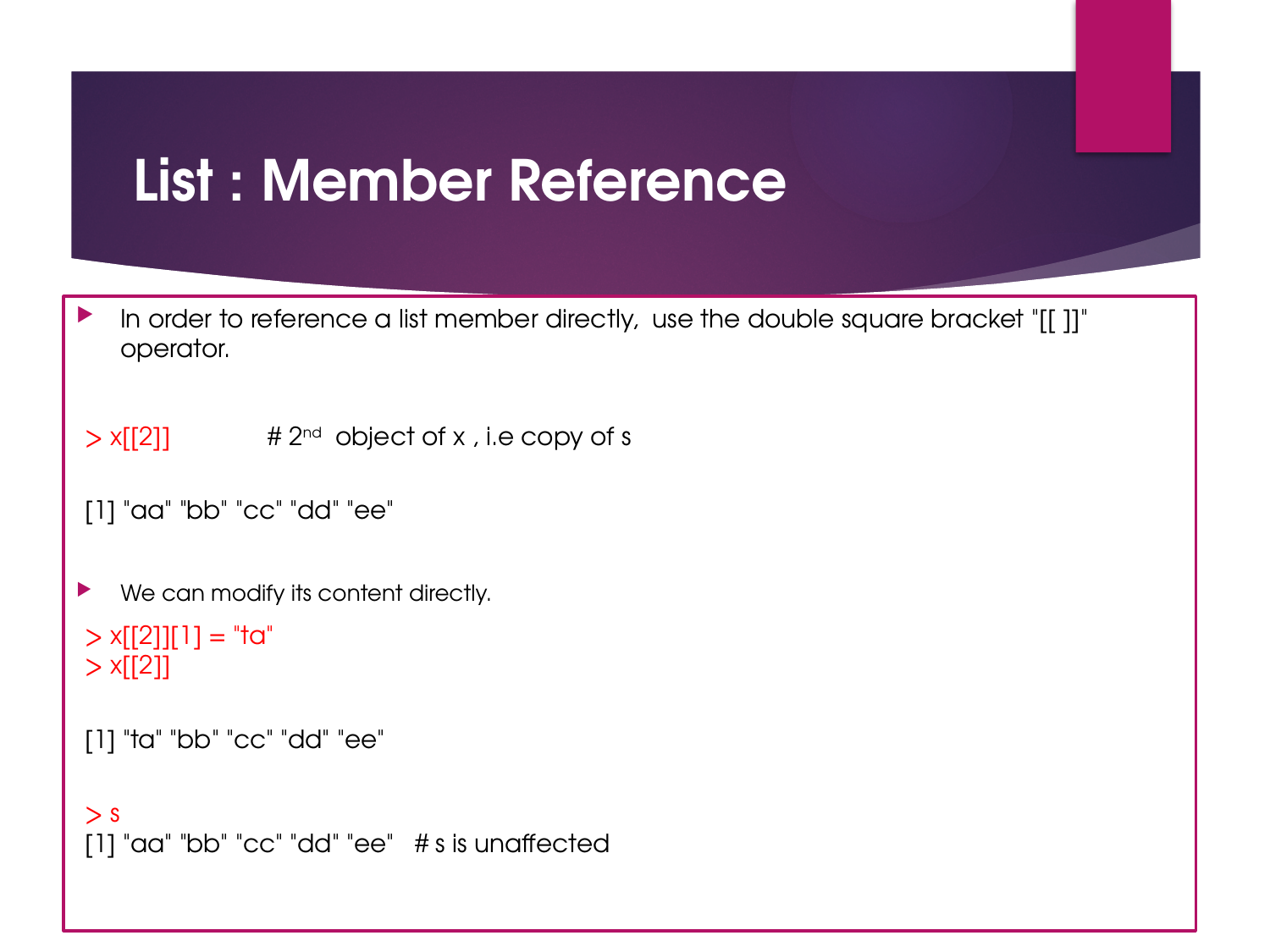

# List : Member Reference
In order to reference a list member directly,  use the double square bracket "[[ ]]" operator.

> x[[2]]              # 2nd  object of x , i.e copy of s
[1] "aa" "bb" "cc" "dd" "ee"

We can modify its content directly.
> x[[2]][1] = "ta" 
> x[[2]]
[1] "ta" "bb" "cc" "dd" "ee"
> s 
[1] "aa" "bb" "cc" "dd" "ee"   # s is unaffected